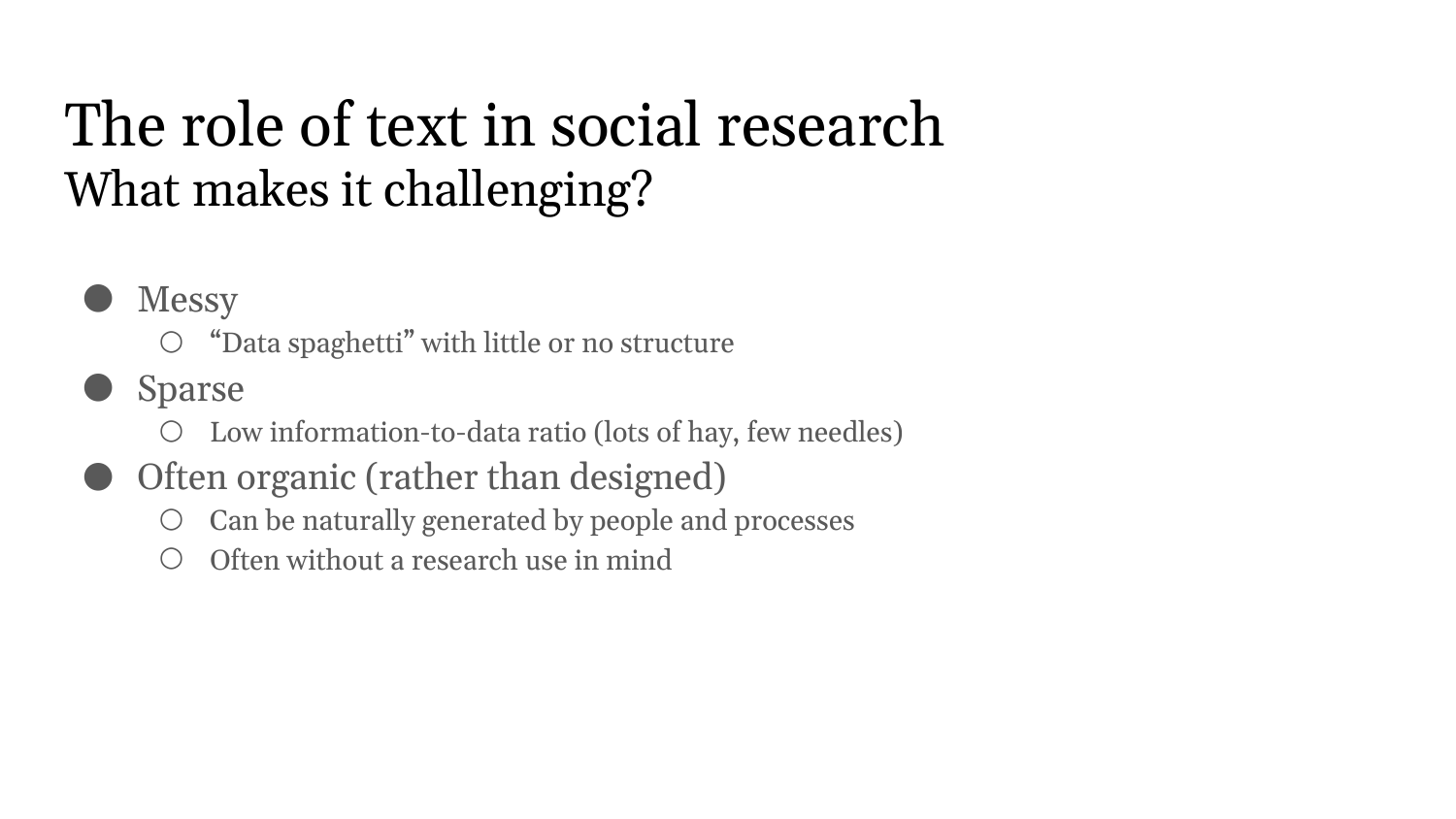

# The role of text in social research
What makes it challenging?
Messy
“Data spaghetti” with little or no structure
Sparse
Low information-to-data ratio (lots of hay, few needles)
Often organic (rather than designed)
Can be naturally generated by people and processes
Often without a research use in mind